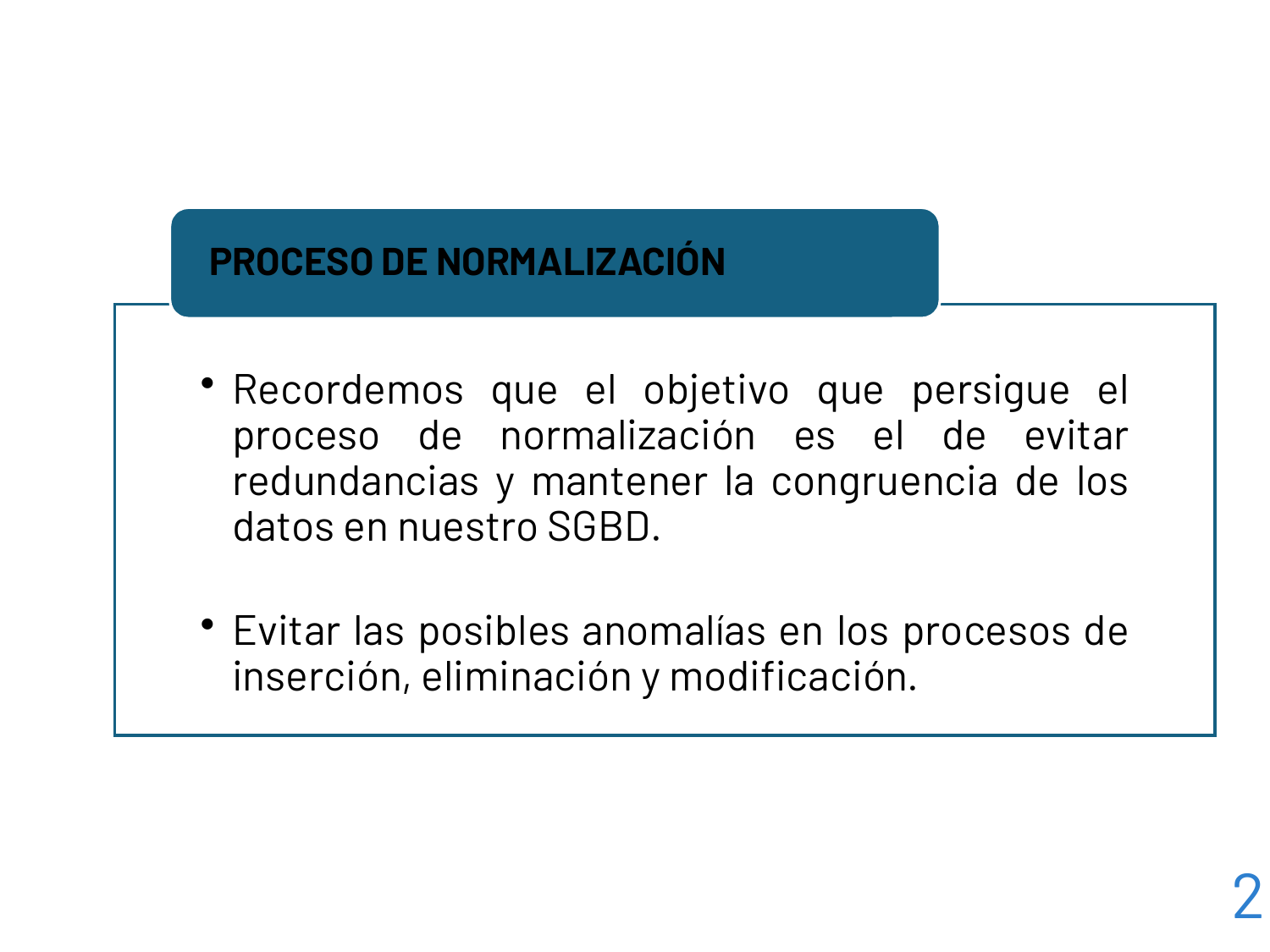

Recordemos que el objetivo que persigue el proceso de normalización es el de evitar redundancias y mantener la congruencia de los datos en nuestro SGBD.

Evitar las posibles anomalías en los procesos de inserción, eliminación y modificación.
PROCESO DE NORMALIZACIÓN
2